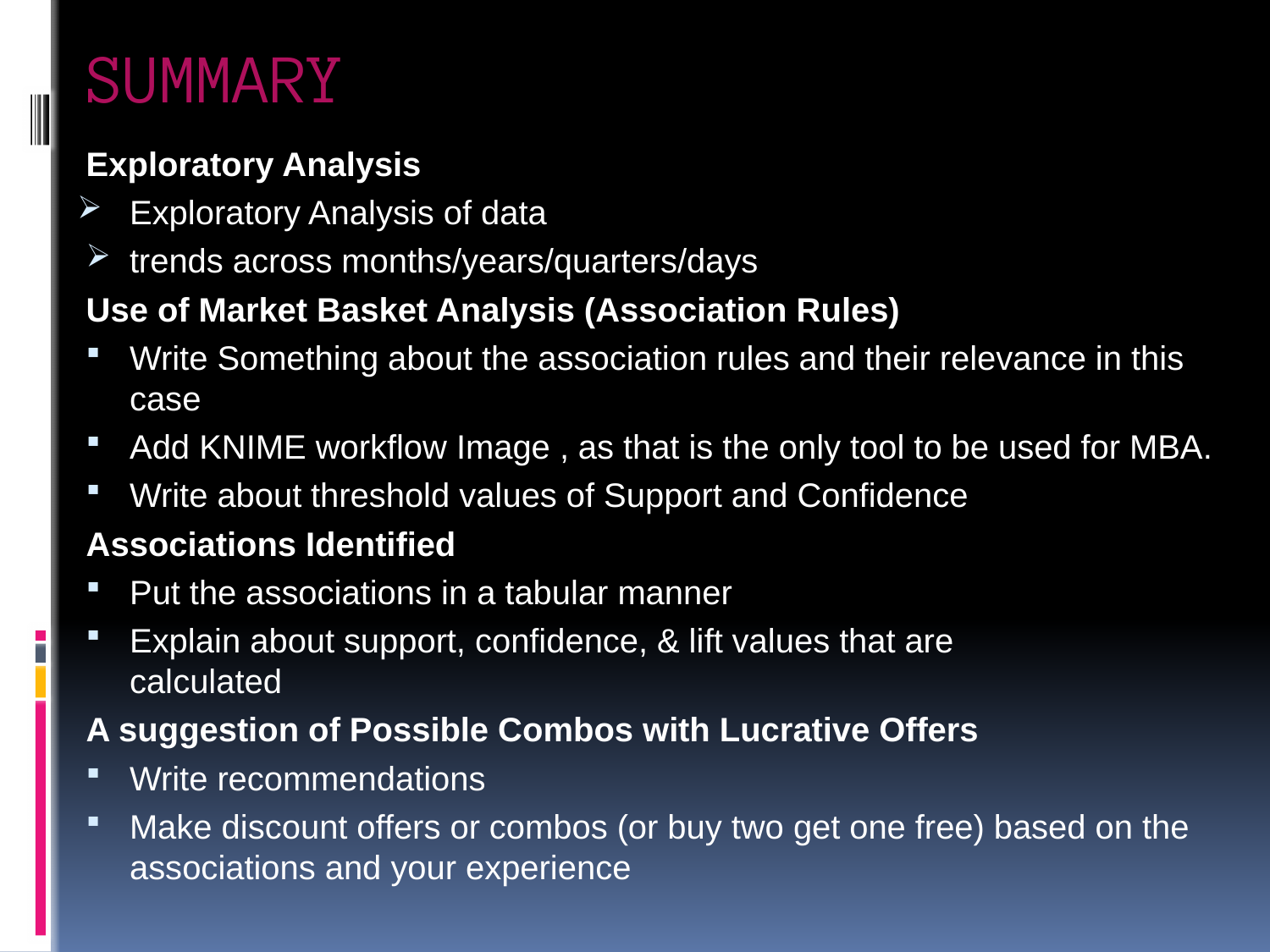

# SUMMARY
Exploratory Analysis
Exploratory Analysis of data
trends across months/years/quarters/days
Use of Market Basket Analysis (Association Rules)
Write Something about the association rules and their relevance in this case
Add KNIME workflow Image , as that is the only tool to be used for MBA.
Write about threshold values of Support and Confidence
Associations Identified
Put the associations in a tabular manner
Explain about support, confidence, & lift values that are calculated
A suggestion of Possible Combos with Lucrative Offers
Write recommendations
Make discount offers or combos (or buy two get one free) based on the associations and your experience